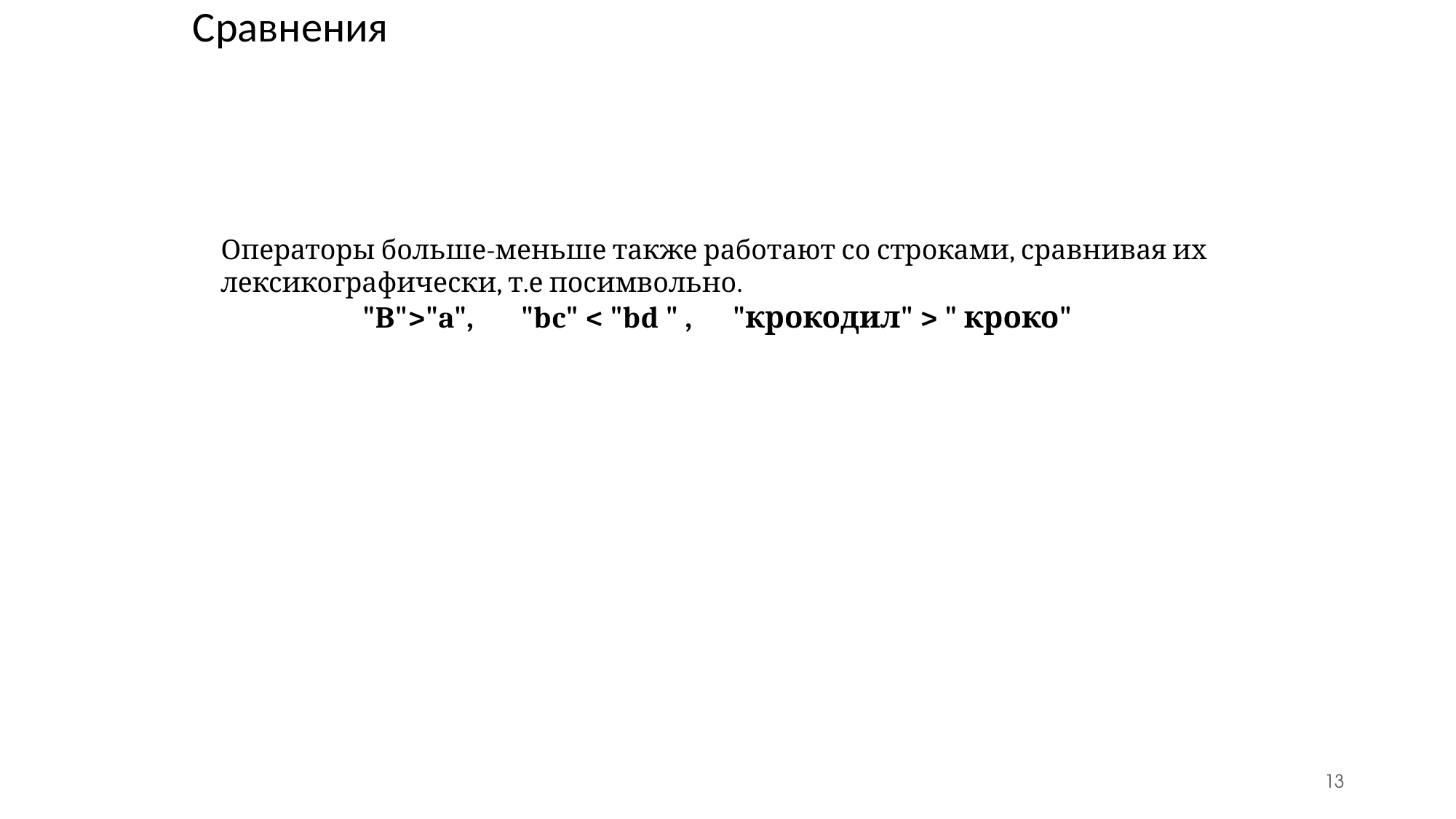

# Сравнения
Операторы больше-меньше также работают со строками, сравнивая их лексикографически, т.е посимвольно.
"B">"a",       "bc" < "bd " ,      "крокодил" > " кроко"

13